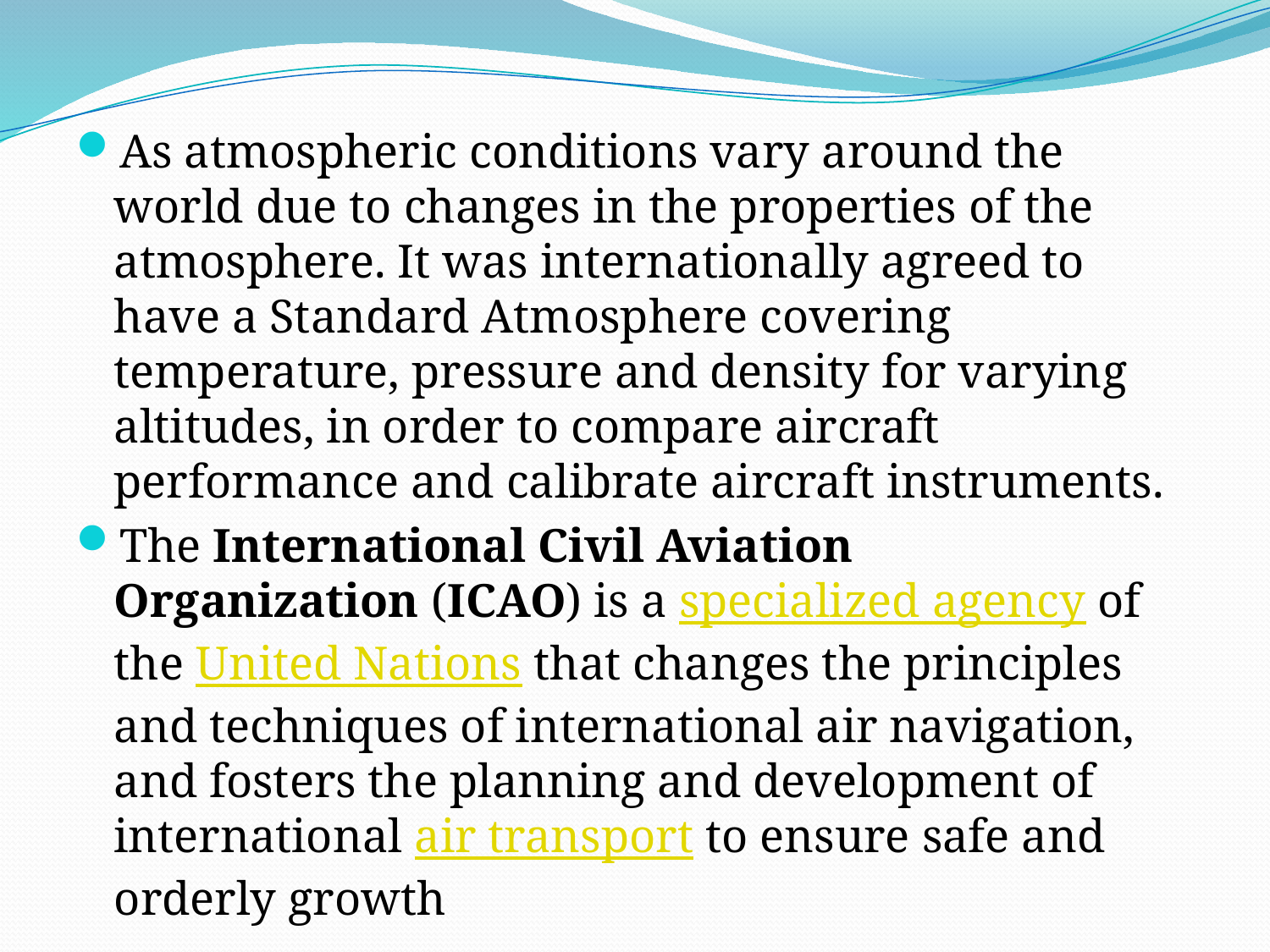

As atmospheric conditions vary around the world due to changes in the properties of the atmosphere. It was internationally agreed to have a Standard Atmosphere covering temperature, pressure and density for varying altitudes, in order to compare aircraft performance and calibrate aircraft instruments.
The International Civil Aviation Organization (ICAO) is a specialized agency of the United Nations that changes the principles and techniques of international air navigation, and fosters the planning and development of international air transport to ensure safe and orderly growth